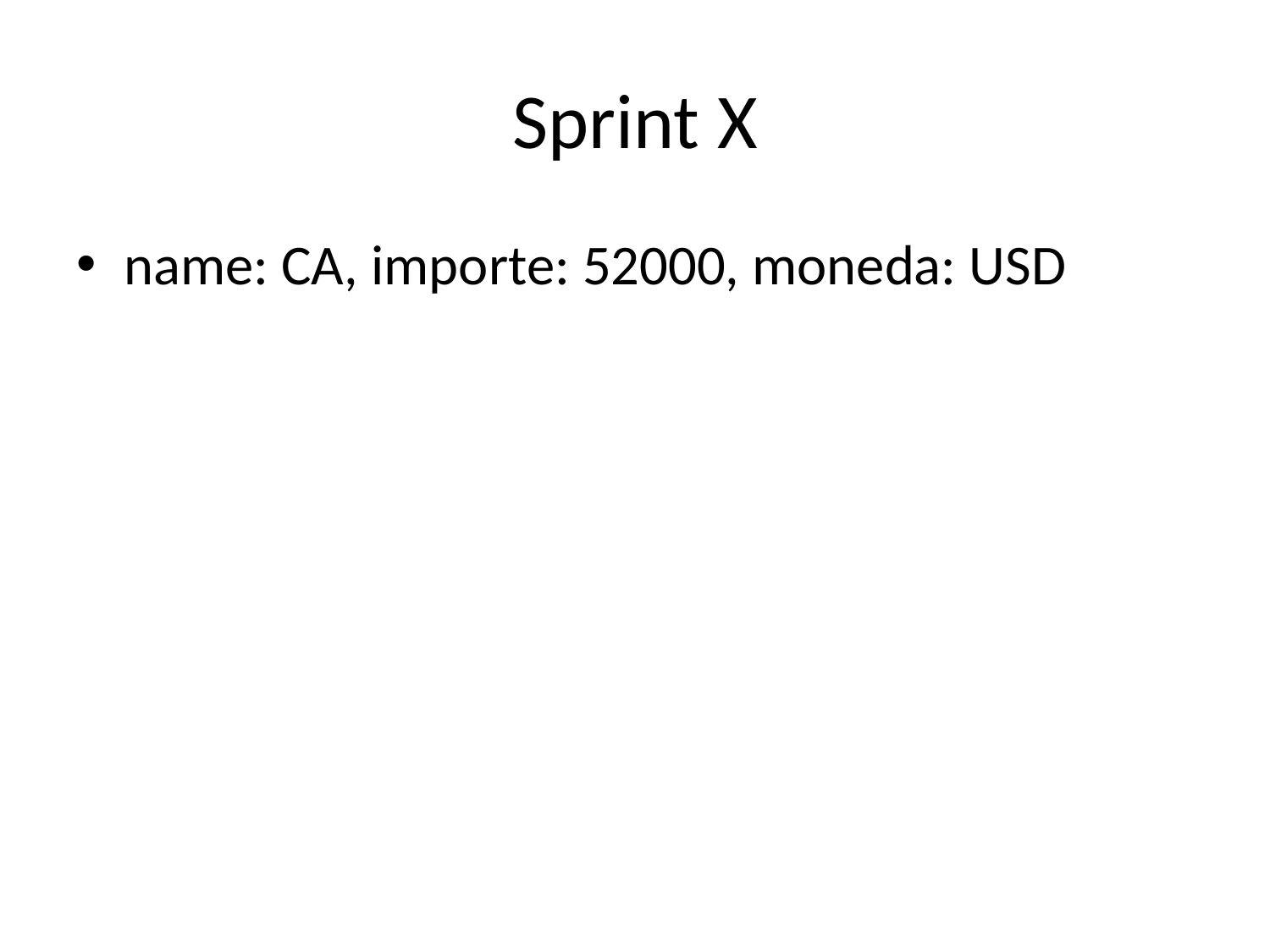

# Sprint X
name: CA, importe: 52000, moneda: USD